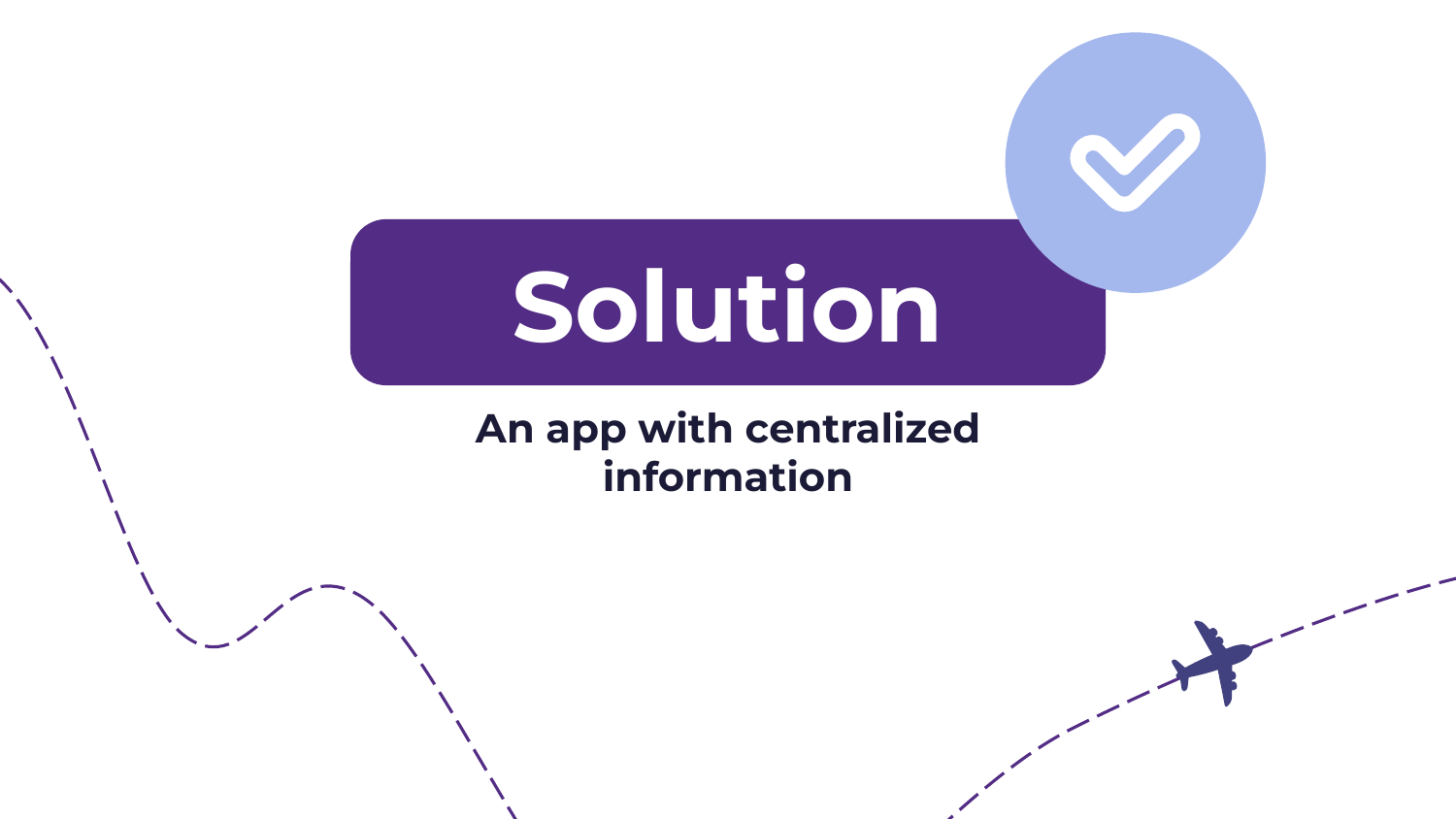

# Solution
An app with centralized information